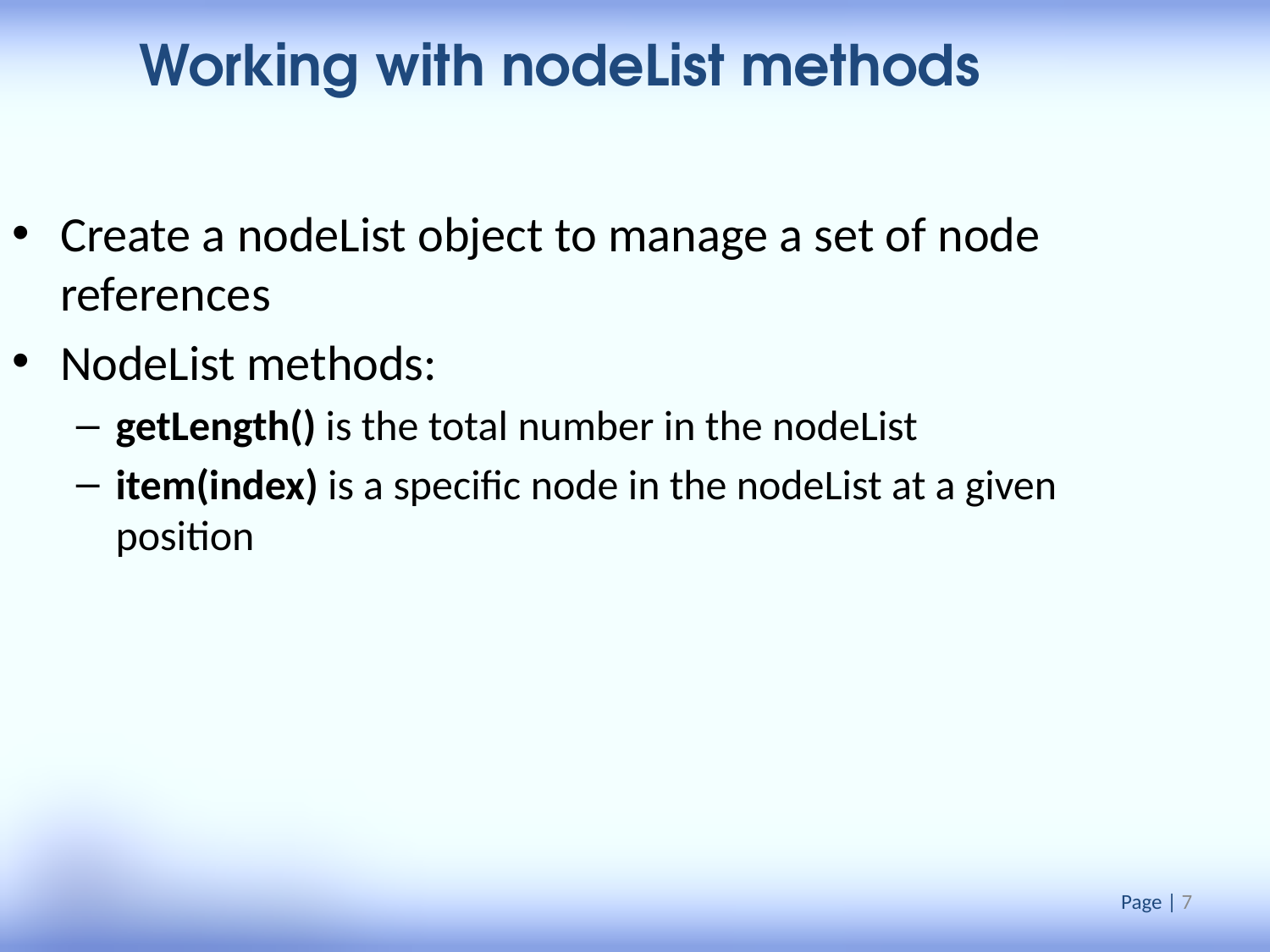

Working with nodeList methods
Create a nodeList object to manage a set of node references
NodeList methods:
getLength() is the total number in the nodeList
item(index) is a specific node in the nodeList at a given position